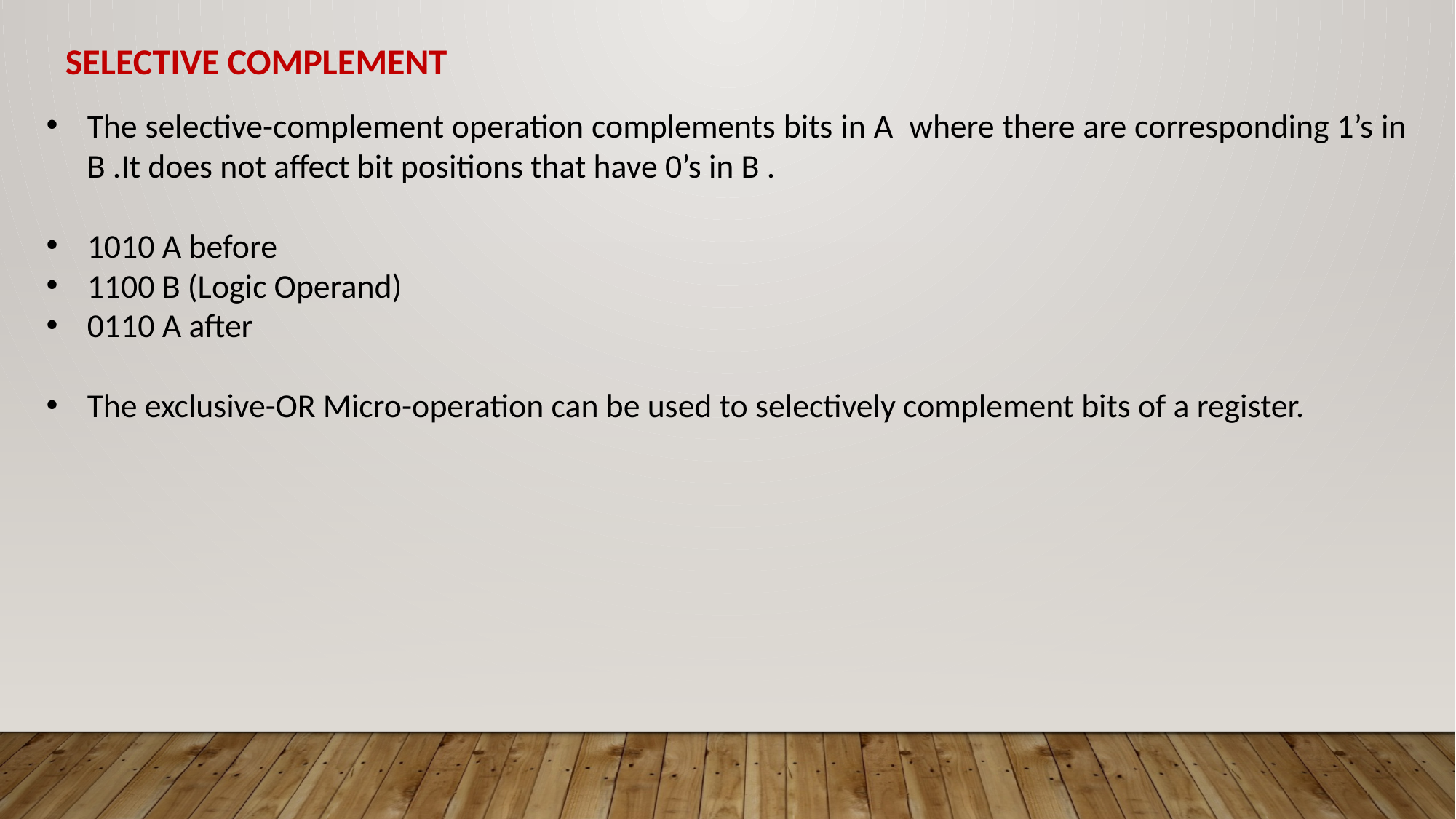

SELECTIVE COMPLEMENT

The selective-complement operation complements bits in A  where there are corresponding 1’s in B .It does not affect bit positions that have 0’s in B .

1010 A before
1100 B (Logic Operand)
0110 A after

The exclusive-OR Micro-operation can be used to selectively complement bits of a register.